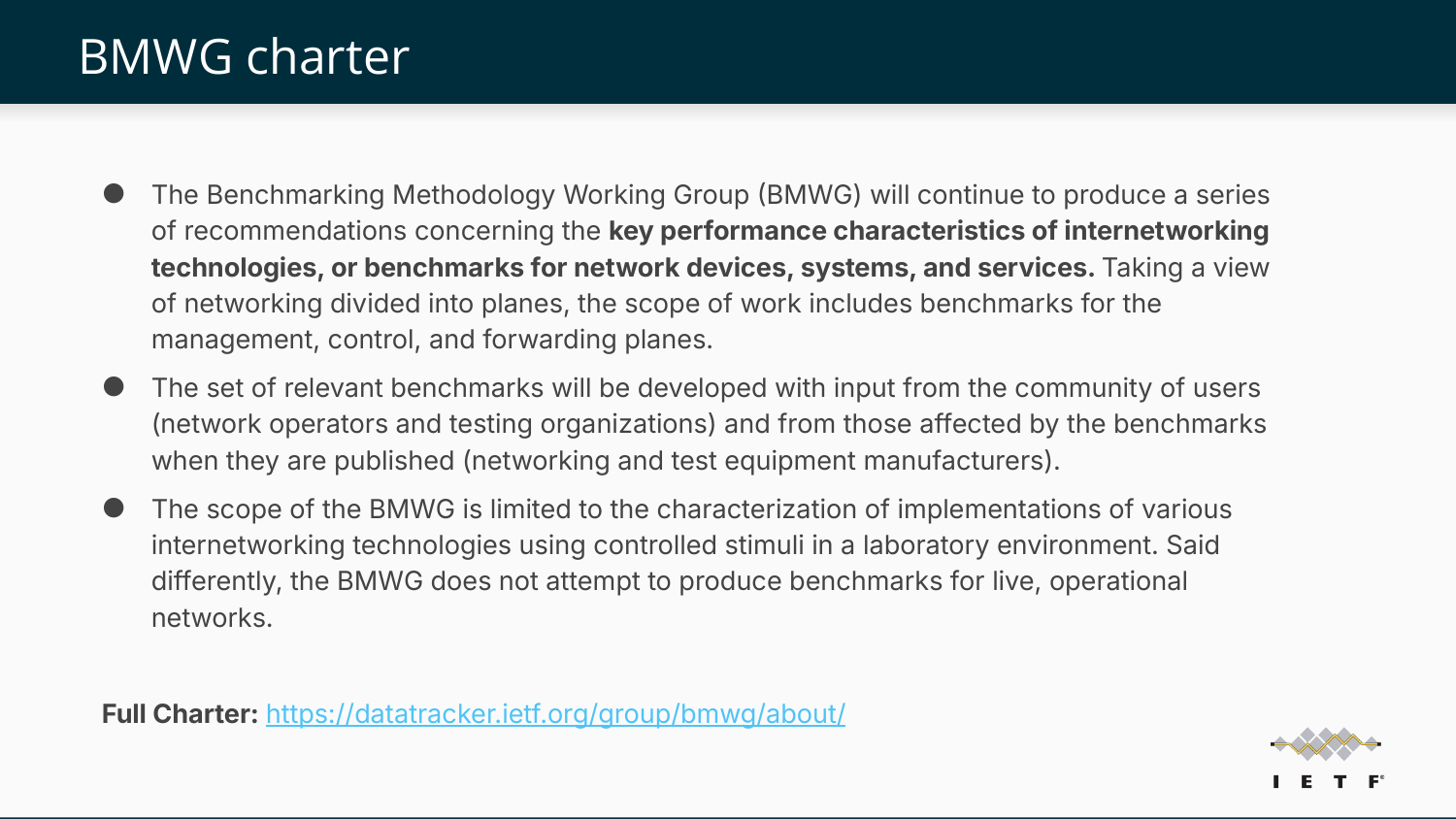

# BMWG charter

The Benchmarking Methodology Working Group (BMWG) will continue to produce a series of recommendations concerning the key performance characteristics of internetworking technologies, or benchmarks for network devices, systems, and services. Taking a view of networking divided into planes, the scope of work includes benchmarks for the management, control, and forwarding planes.
The set of relevant benchmarks will be developed with input from the community of users (network operators and testing organizations) and from those affected by the benchmarks when they are published (networking and test equipment manufacturers).
The scope of the BMWG is limited to the characterization of implementations of various internetworking technologies using controlled stimuli in a laboratory environment. Said differently, the BMWG does not attempt to produce benchmarks for live, operational networks.

Full Charter: https://datatracker.ietf.org/group/bmwg/about/